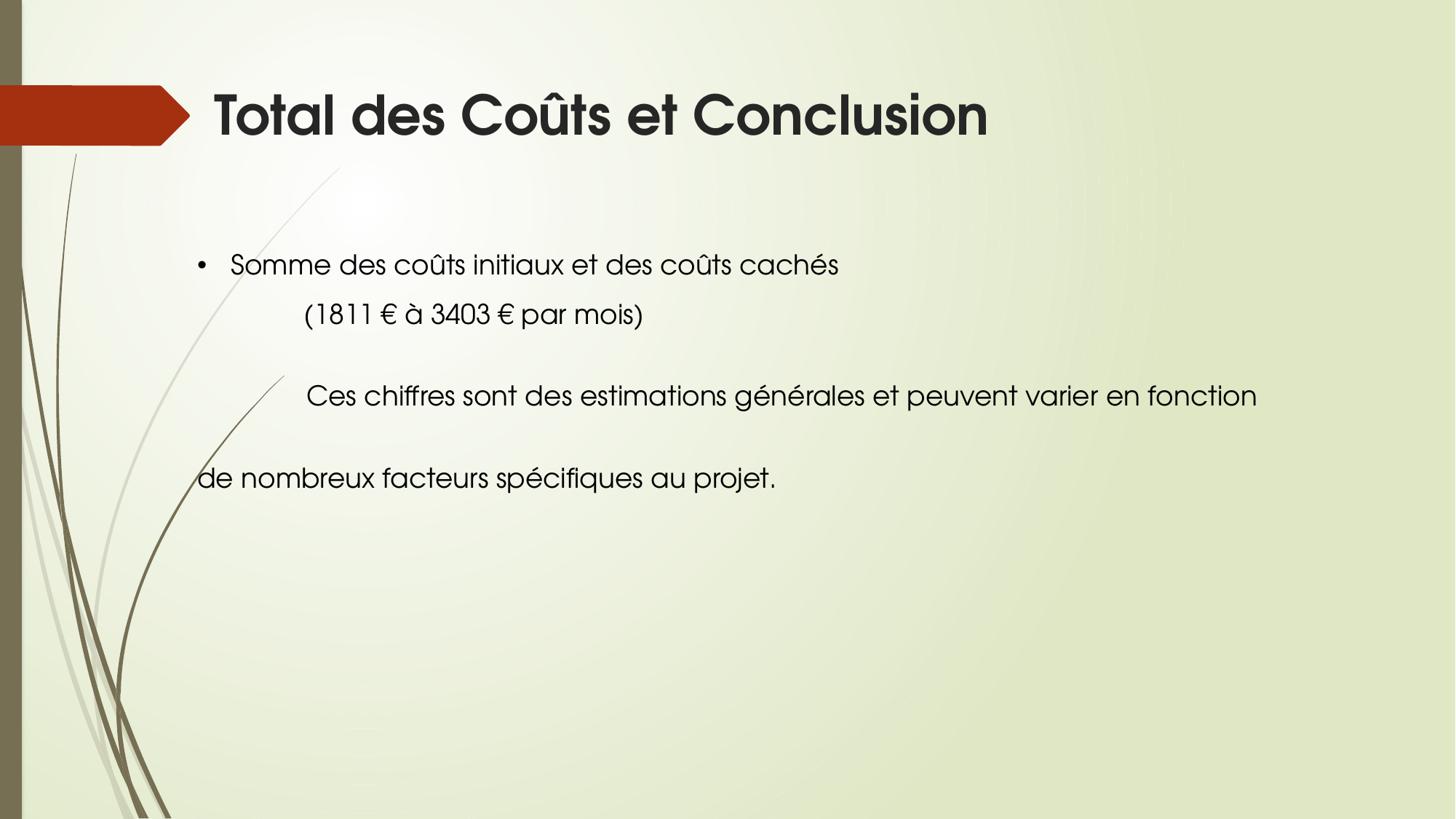

# Total des Coûts et Conclusion

Somme des coûts initiaux et des coûts cachés
              (1811 € à 3403 € par mois)
	Ces chiffres sont des estimations générales et peuvent varier en fonction de nombreux facteurs spécifiques au projet.